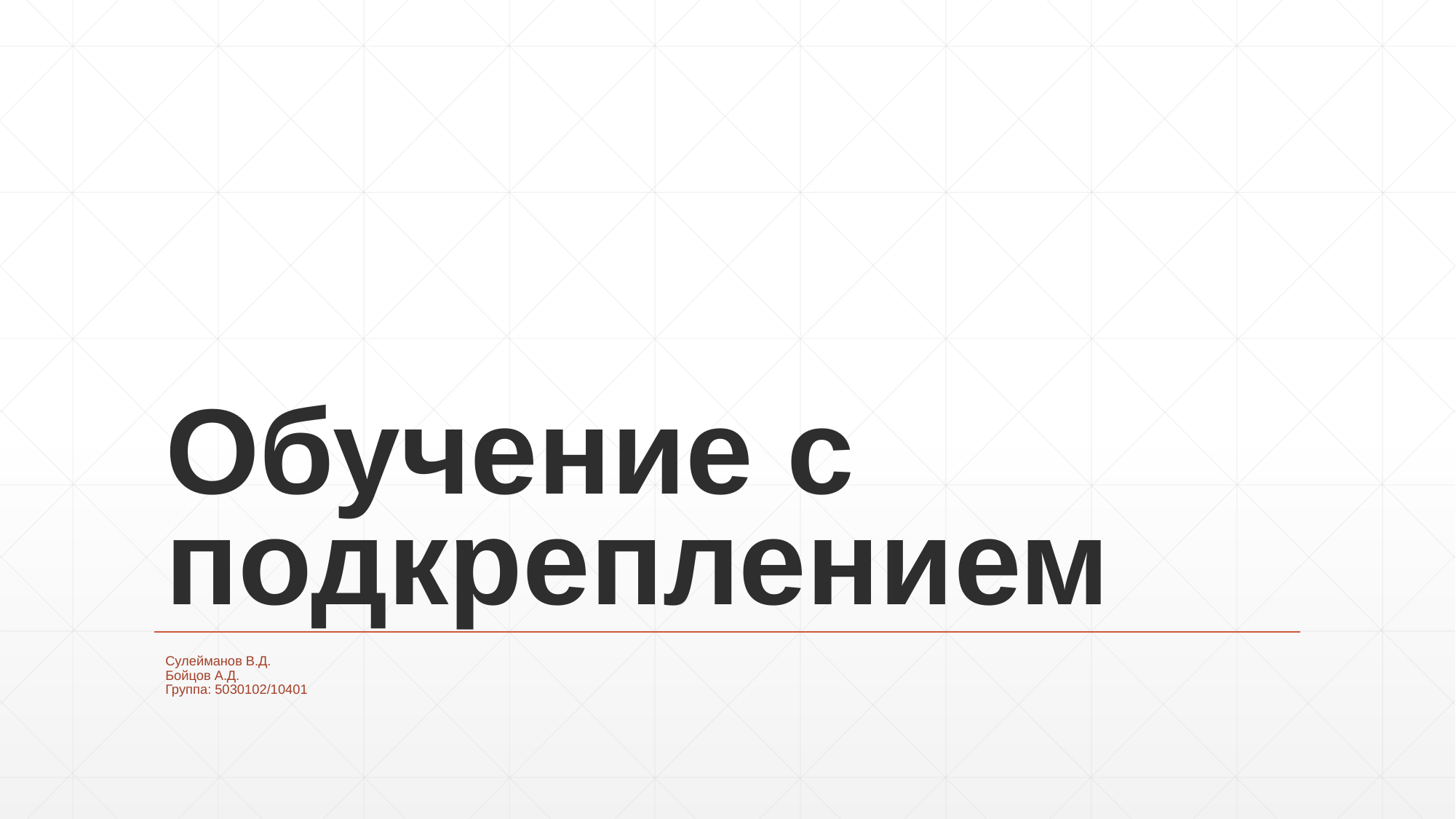

# Обучение с подкреплением
Сулейманов В.Д.
Бойцов А.Д.
Группа: 5030102/10401